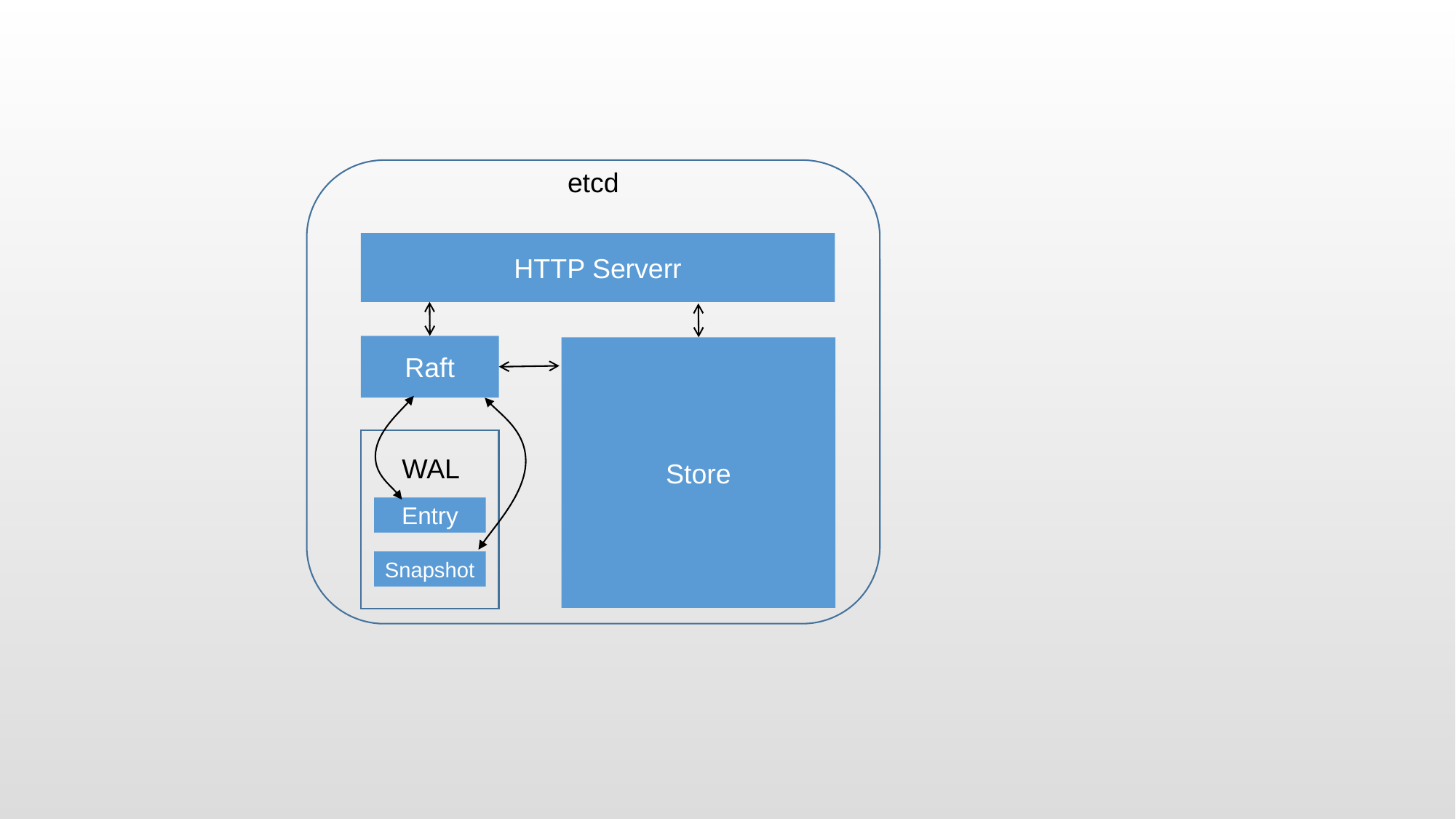

etcd
HTTP Serverr
Raft
Store

WAL
Entry
Snapshot